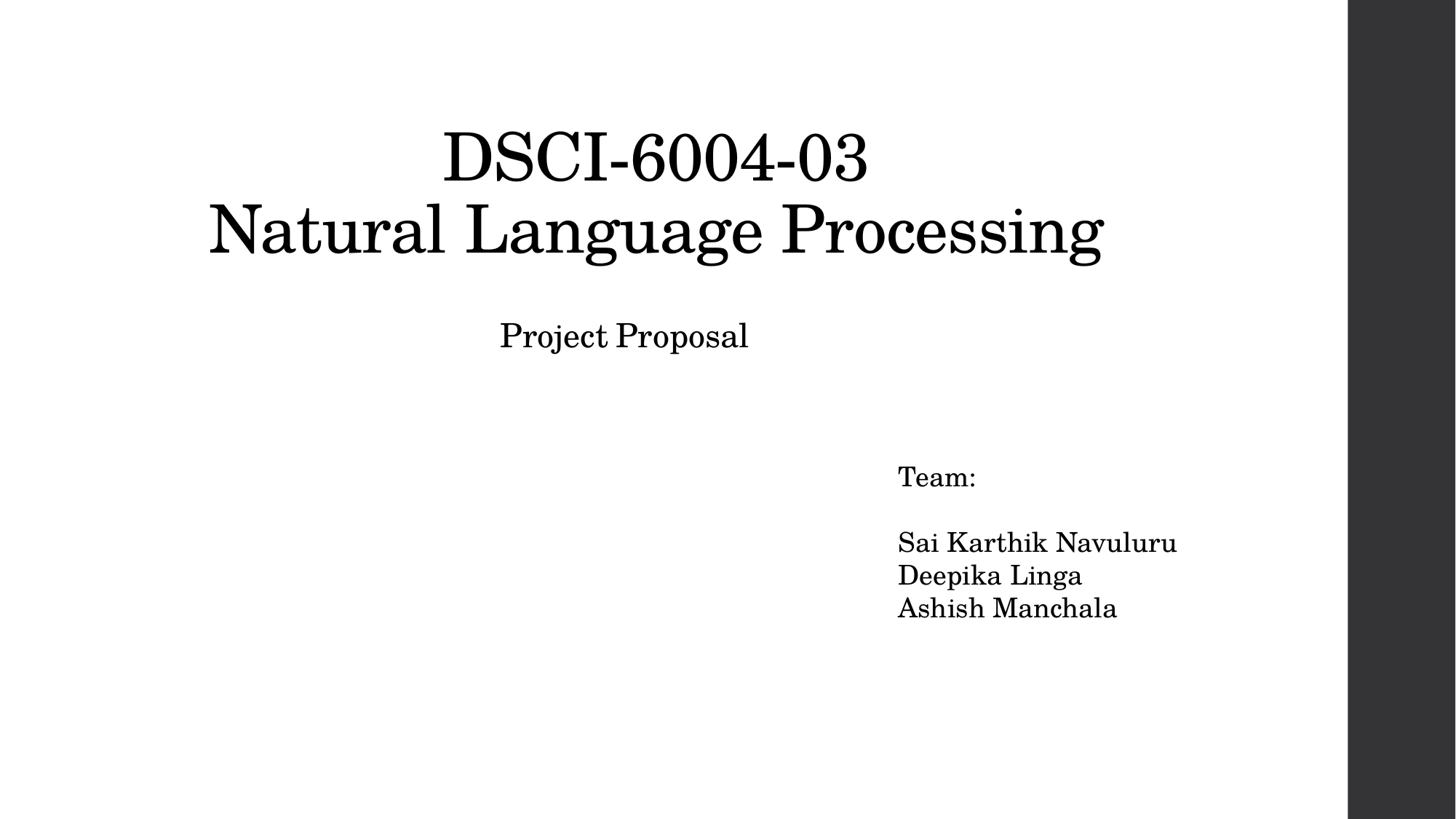

# DSCI-6004-03 Natural Language Processing
Project Proposal
Team:

Sai Karthik Navuluru
Deepika Linga
Ashish Manchala